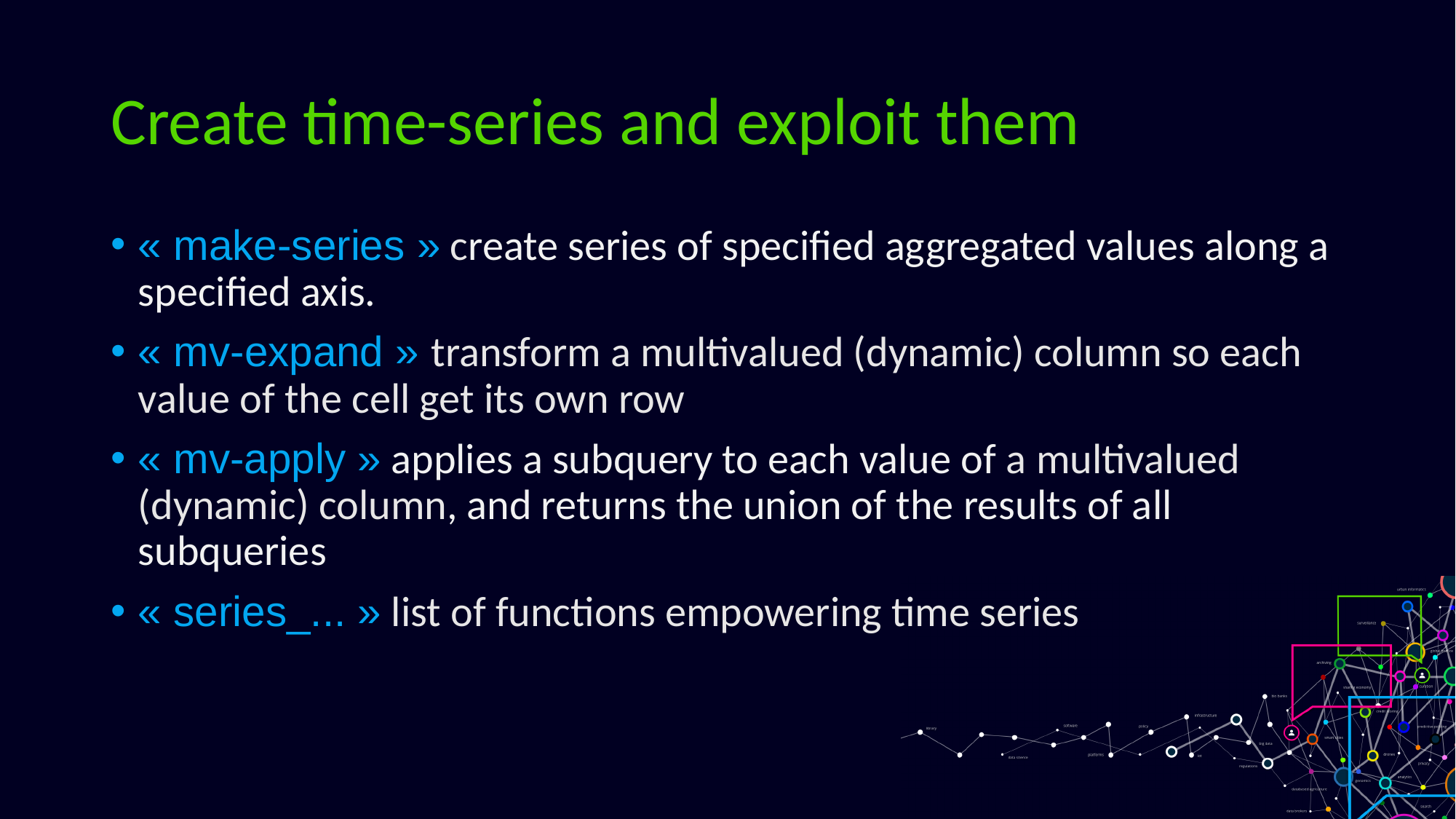

# Create time-series and exploit them
« make-series » create series of specified aggregated values along a specified axis.
« mv-expand » transform a multivalued (dynamic) column so each value of the cell get its own row
« mv-apply » applies a subquery to each value of a multivalued (dynamic) column, and returns the union of the results of all subqueries
« series_... » list of functions empowering time series